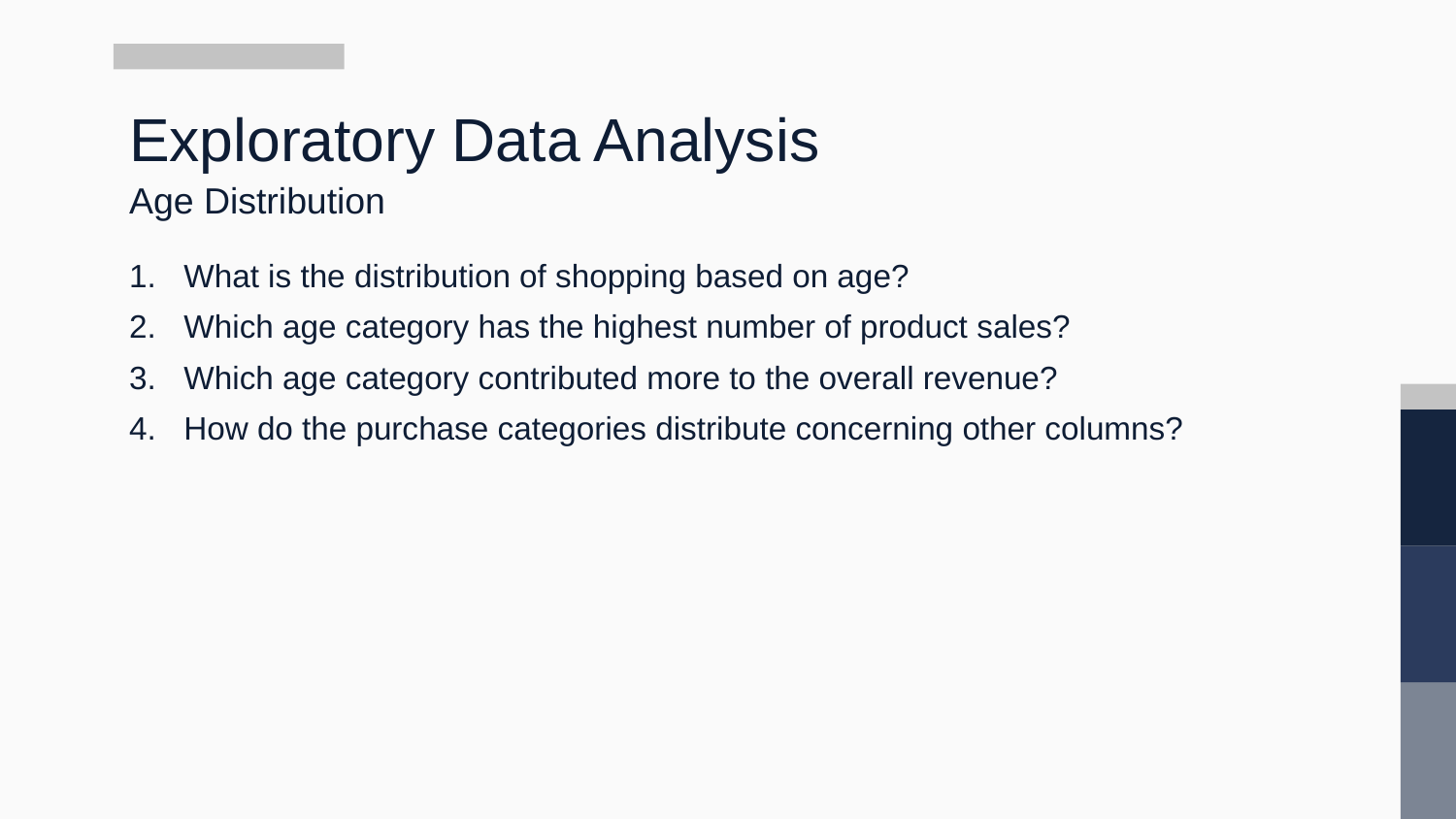

# Exploratory Data Analysis
Age Distribution
What is the distribution of shopping based on age?
Which age category has the highest number of product sales?
Which age category contributed more to the overall revenue?
How do the purchase categories distribute concerning other columns?